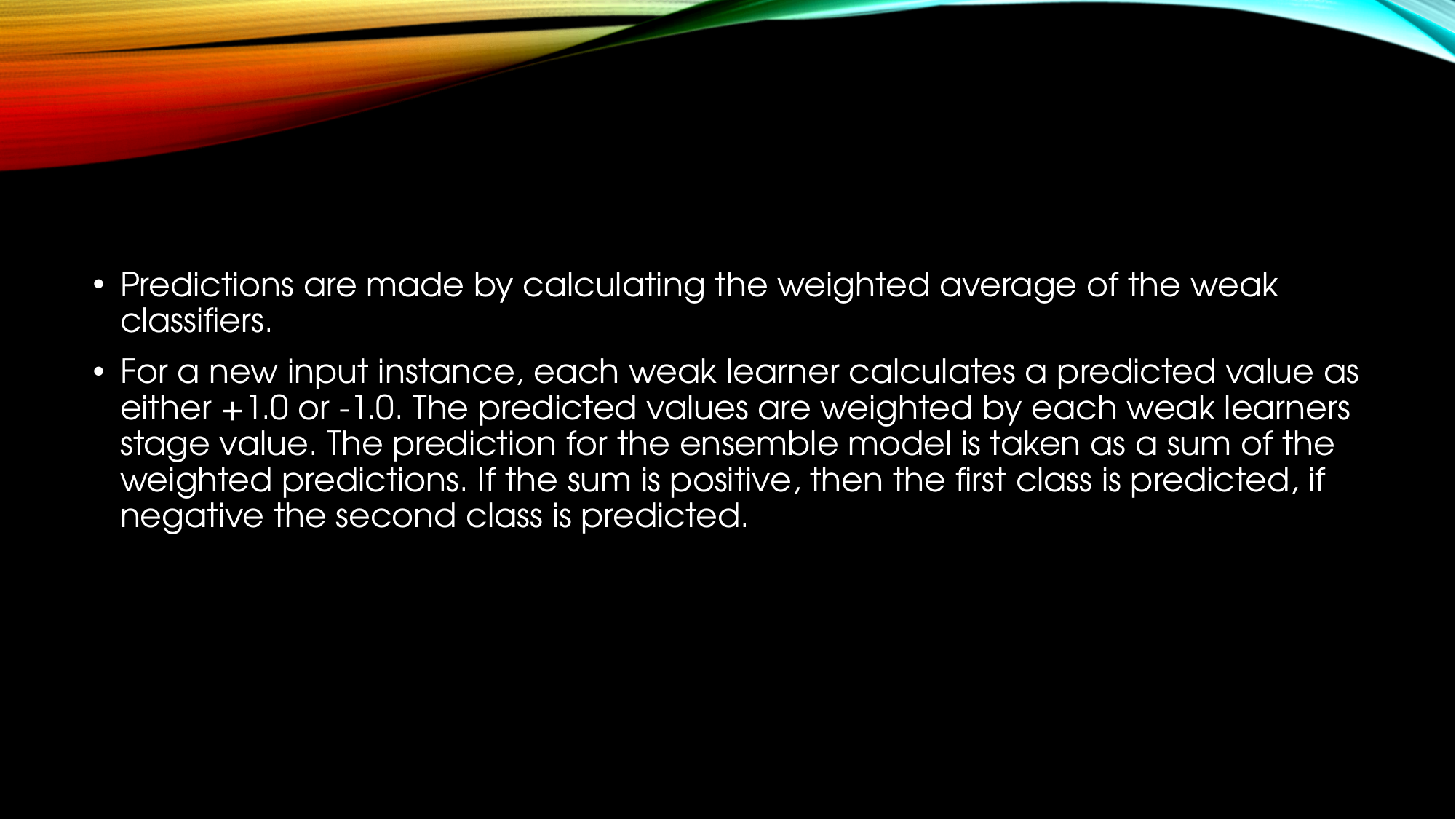

Predictions are made by calculating the weighted average of the weak classifiers.
For a new input instance, each weak learner calculates a predicted value as either +1.0 or -1.0. The predicted values are weighted by each weak learners stage value. The prediction for the ensemble model is taken as a sum of the weighted predictions. If the sum is positive, then the first class is predicted, if negative the second class is predicted.